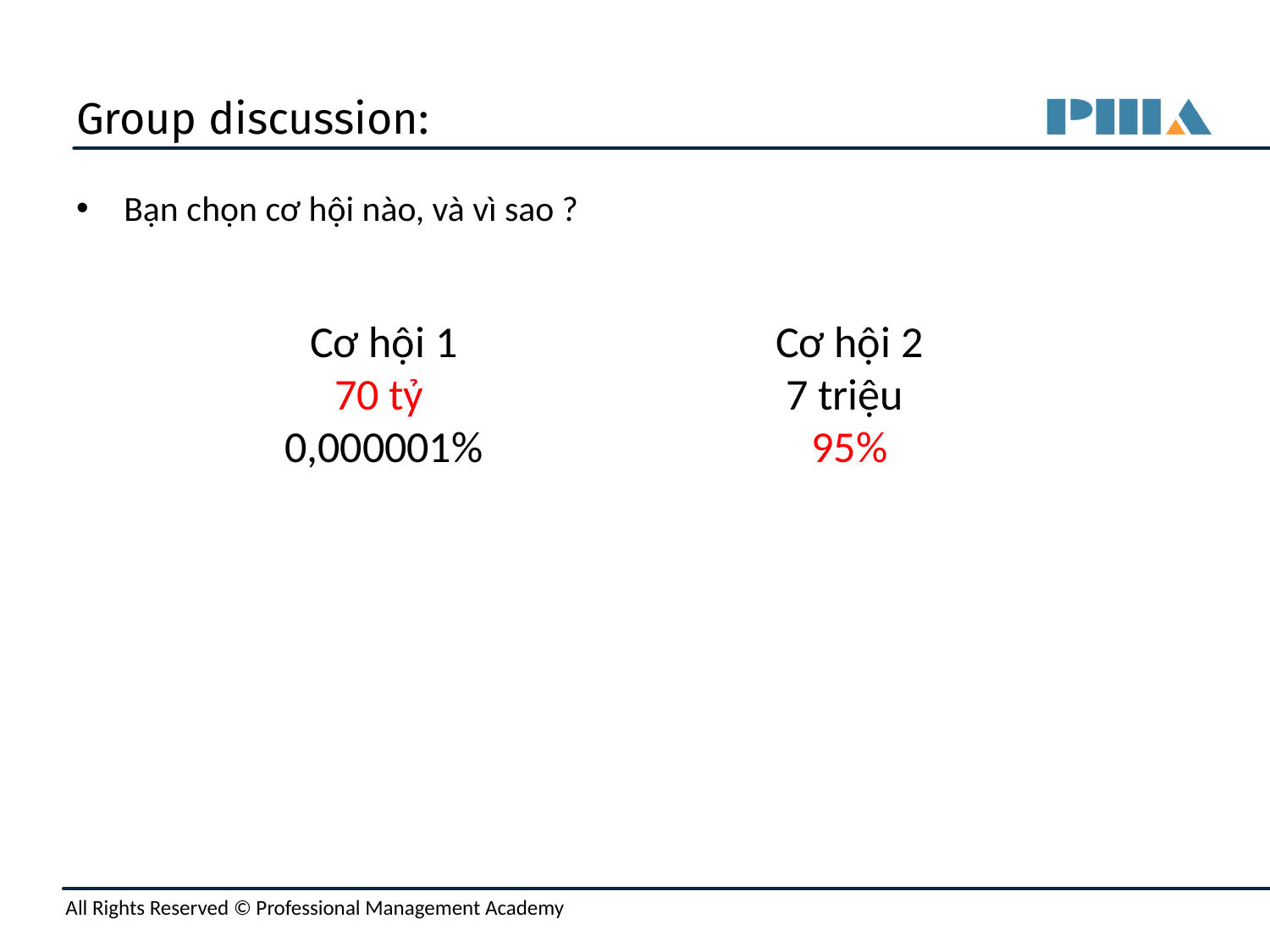

# Group discussion:
Bạn chọn cơ hội nào, và vì sao ?
Cơ hội 2
7 triệu
95%
Cơ hội 1
70 tỷ
0,000001%